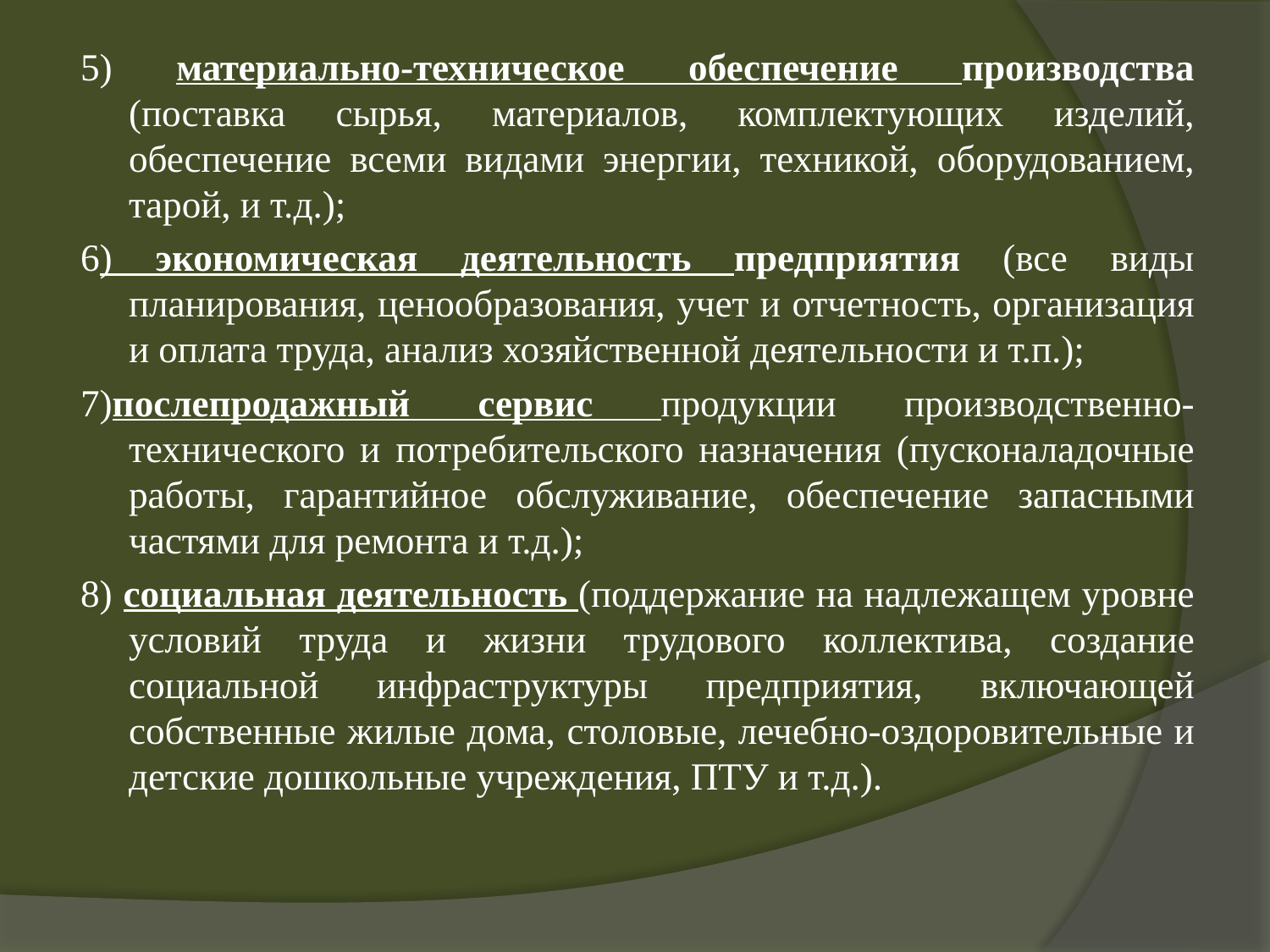

5) материально-техническое обеспечение производства (поставка сырья, материалов, комплектующих изделий, обеспечение всеми видами энергии, техникой, оборудованием, тарой, и т.д.);
6) экономическая деятельность предприятия (все виды планирования, ценообразования, учет и отчетность, организация и оплата труда, анализ хозяйственной деятельности и т.п.);
7)послепродажный сервис продукции производственно-технического и потребительского назначения (пусконаладочные работы, гарантийное обслуживание, обеспечение запасными частями для ремонта и т.д.);
8) социальная деятельность (поддержание на надлежащем уровне условий труда и жизни трудового коллектива, создание социальной инфраструктуры предприятия, включающей собственные жилые дома, столовые, лечебно-оздоровительные и детские дошкольные учреждения, ПТУ и т.д.).